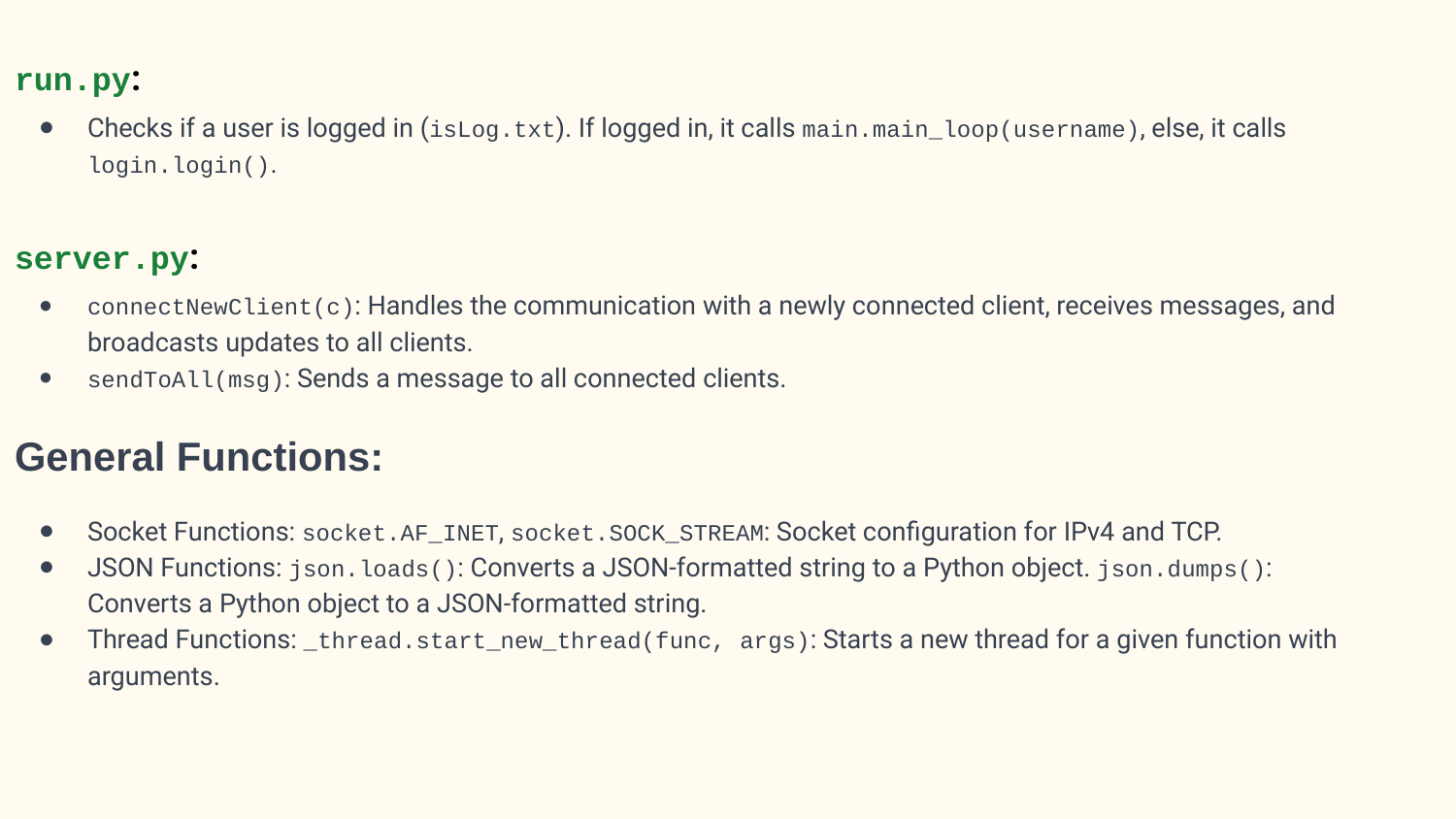

run.py:
Checks if a user is logged in (isLog.txt). If logged in, it calls main.main_loop(username), else, it calls login.login().
server.py:
connectNewClient(c): Handles the communication with a newly connected client, receives messages, and broadcasts updates to all clients.
sendToAll(msg): Sends a message to all connected clients.
General Functions:
Socket Functions: socket.AF_INET, socket.SOCK_STREAM: Socket configuration for IPv4 and TCP.
JSON Functions: json.loads(): Converts a JSON-formatted string to a Python object. json.dumps(): Converts a Python object to a JSON-formatted string.
Thread Functions: _thread.start_new_thread(func, args): Starts a new thread for a given function with arguments.